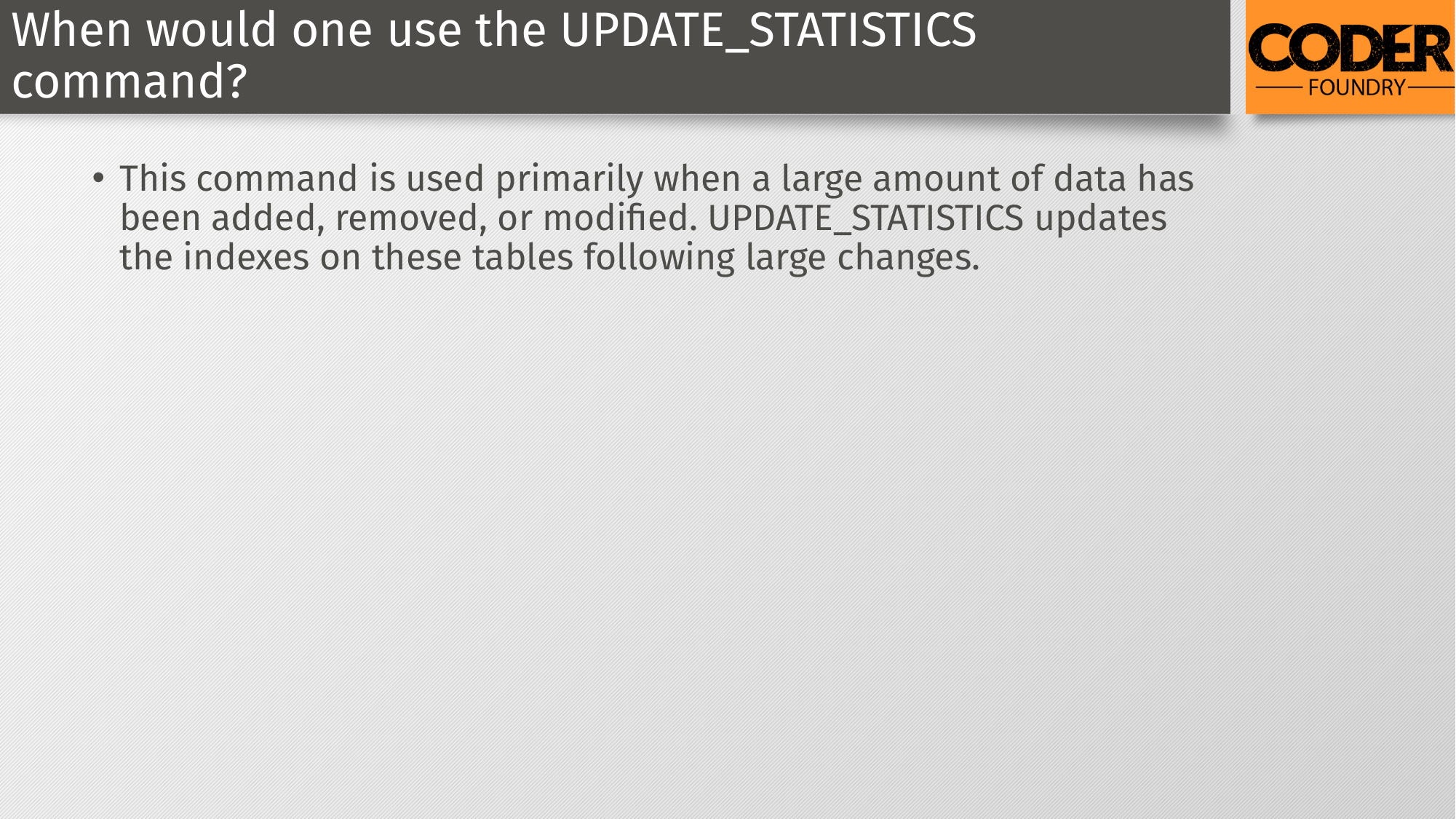

# When would one use the UPDATE_STATISTICS command?
This command is used primarily when a large amount of data has been added, removed, or modified. UPDATE_STATISTICS updates the indexes on these tables following large changes.